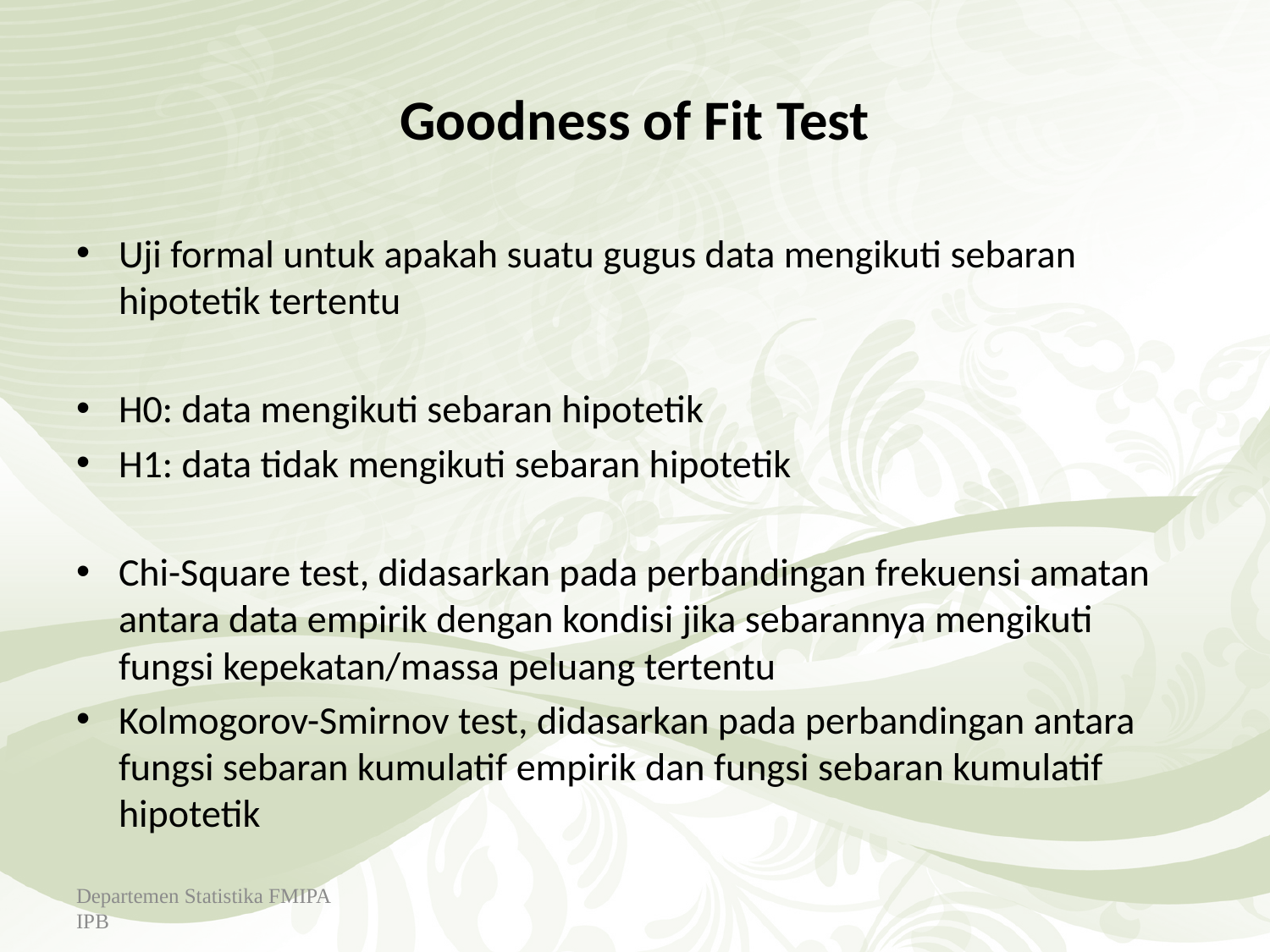

Departemen Statistika FMIPA IPB
52
# Goodness of Fit Test
Uji formal untuk apakah suatu gugus data mengikuti sebaran hipotetik tertentu

H0: data mengikuti sebaran hipotetik
H1: data tidak mengikuti sebaran hipotetik

Chi-Square test, didasarkan pada perbandingan frekuensi amatan antara data empirik dengan kondisi jika sebarannya mengikuti fungsi kepekatan/massa peluang tertentu
Kolmogorov-Smirnov test, didasarkan pada perbandingan antara fungsi sebaran kumulatif empirik dan fungsi sebaran kumulatif hipotetik